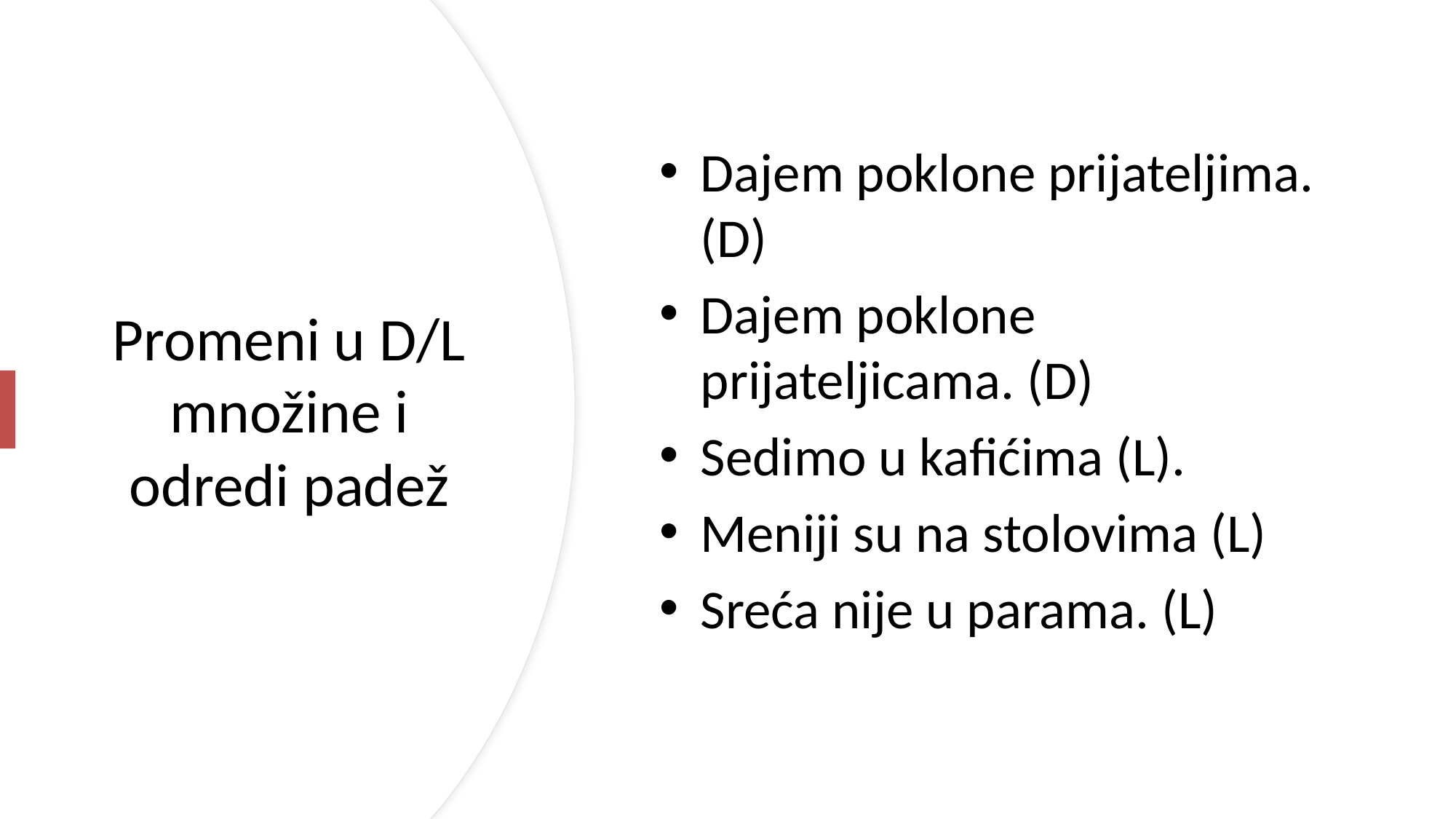

Dajem poklone prijateljima. (D)
Dajem poklone prijateljicama. (D)
Sedimo u kafićima (L).
Meniji su na stolovima (L)
Sreća nije u parama. (L)

# Promeni u D/L množine i odredi padež